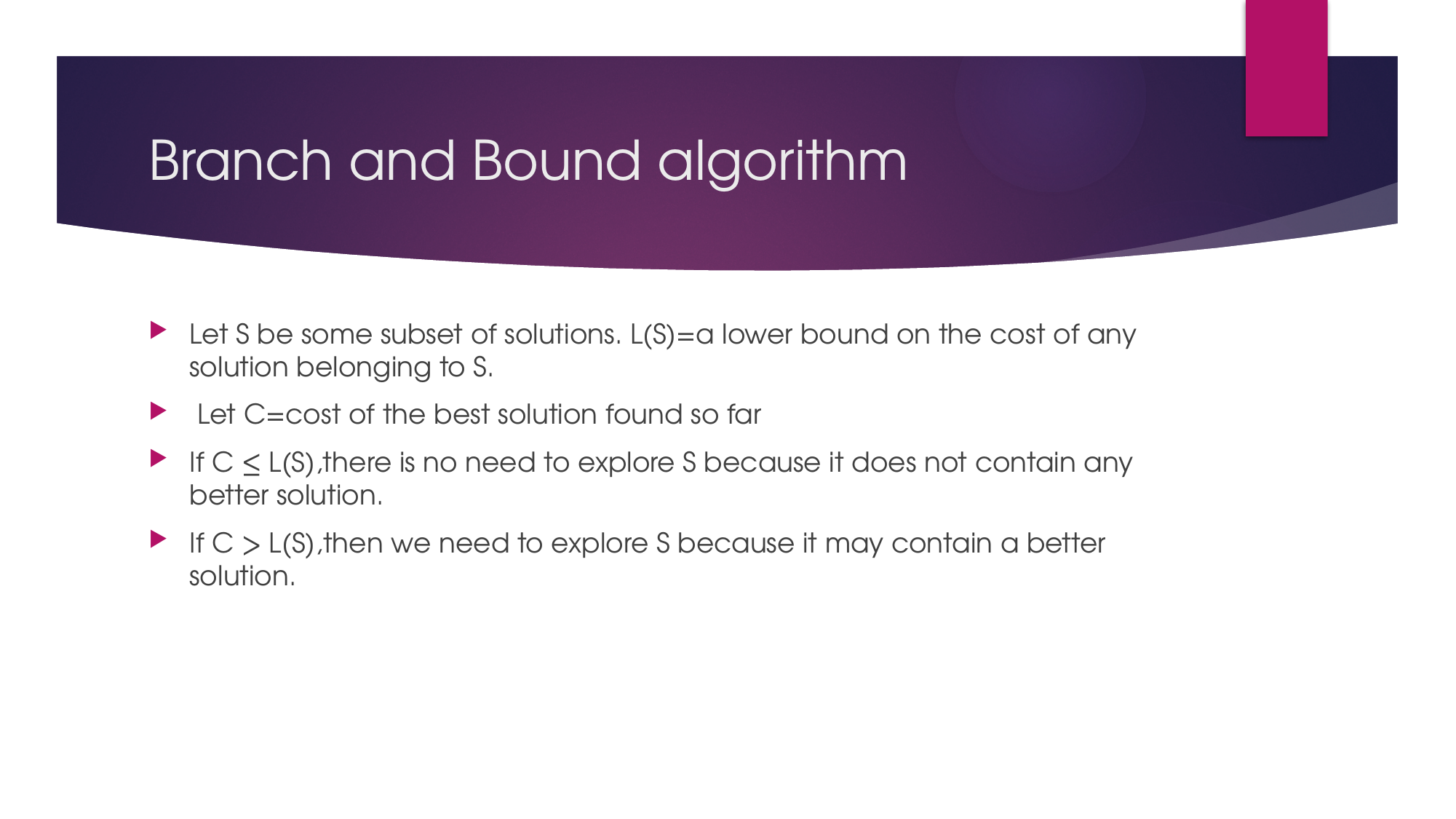

# Branch and Bound algorithm
Let S be some subset of solutions. L(S)=a lower bound on the cost of any solution belonging to S.
 Let C=cost of the best solution found so far
If C ≤ L(S),there is no need to explore S because it does not contain any better solution.
If C > L(S),then we need to explore S because it may contain a better solution.